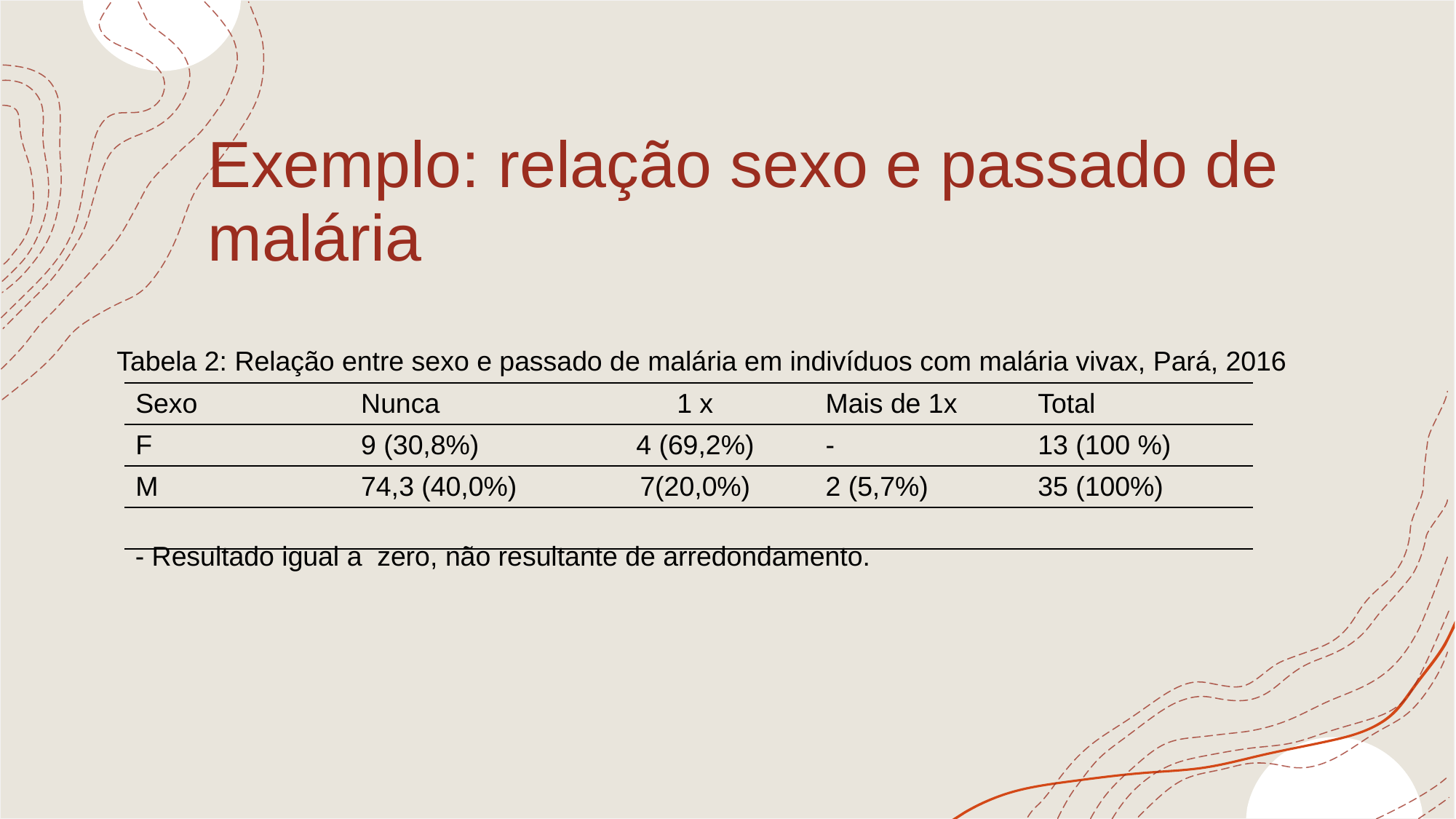

Exemplo: relação sexo e passado de malária
Tabela 2: Relação entre sexo e passado de malária em indivíduos com malária vivax, Pará, 2016
| Sexo | Nunca | 1 x | Mais de 1x | Total |
| --- | --- | --- | --- | --- |
| F | 9 (30,8%) | 4 (69,2%) | - | 13 (100 %) |
| M | 74,3 (40,0%) | 7(20,0%) | 2 (5,7%) | 35 (100%) |
|  |  |  |  |  |
|  |  |  |  |  |
- Resultado igual a  zero, não resultante de arredondamento.